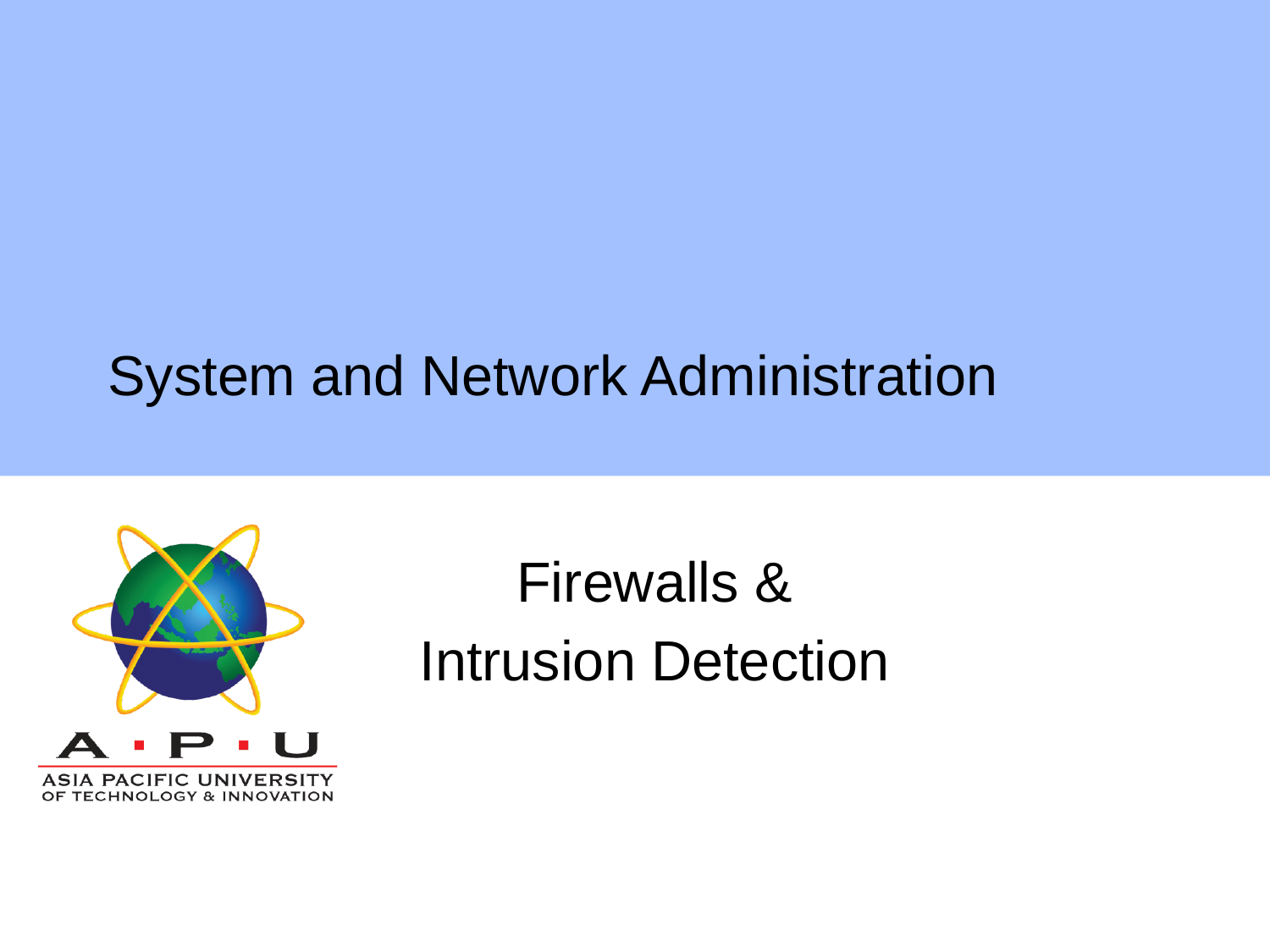

# System and Network Administration
Firewalls &
Intrusion Detection